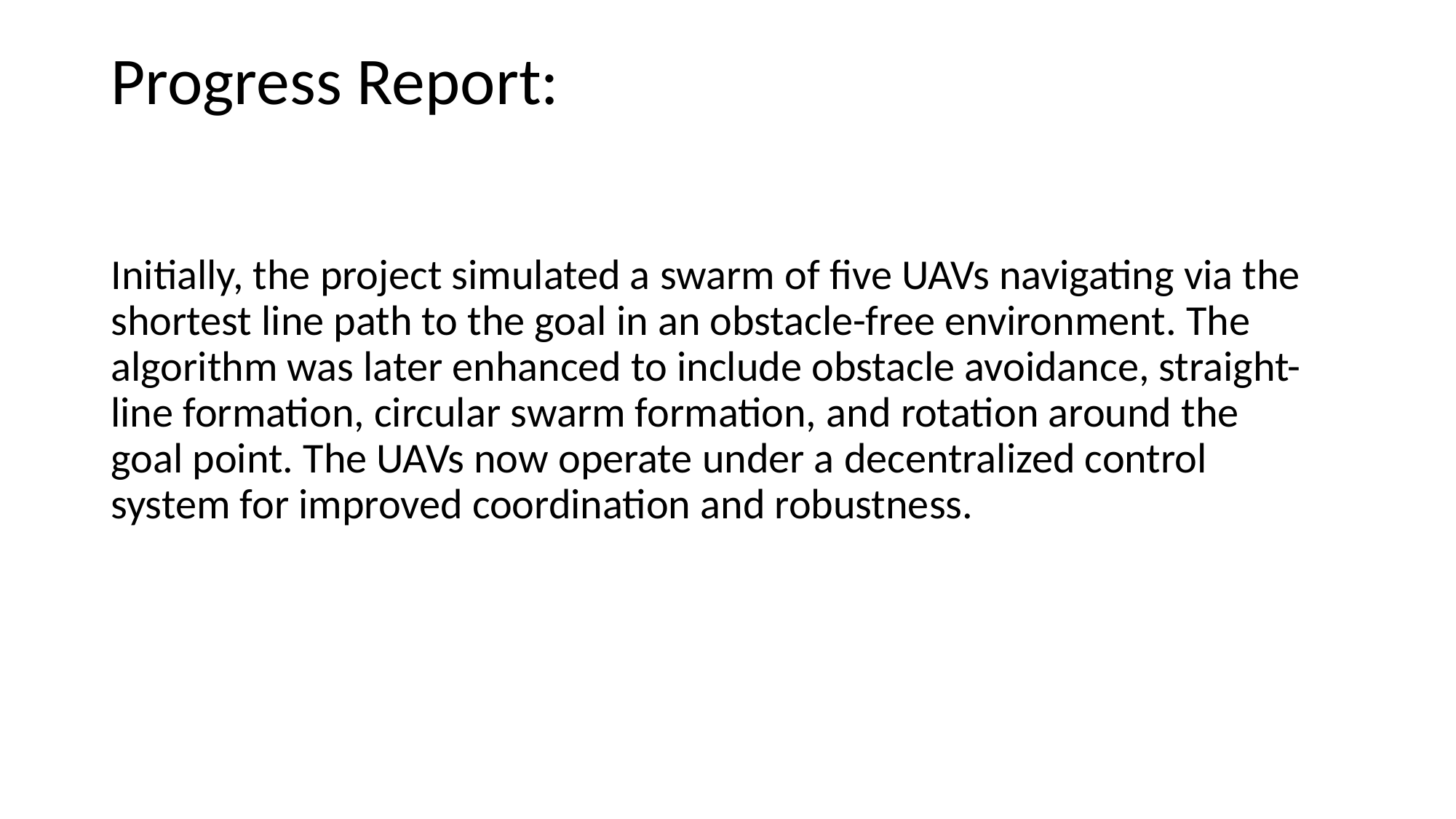

# Progress Report:
Initially, the project simulated a swarm of five UAVs navigating via the shortest line path to the goal in an obstacle-free environment. The algorithm was later enhanced to include obstacle avoidance, straight-line formation, circular swarm formation, and rotation around the goal point. The UAVs now operate under a decentralized control system for improved coordination and robustness.